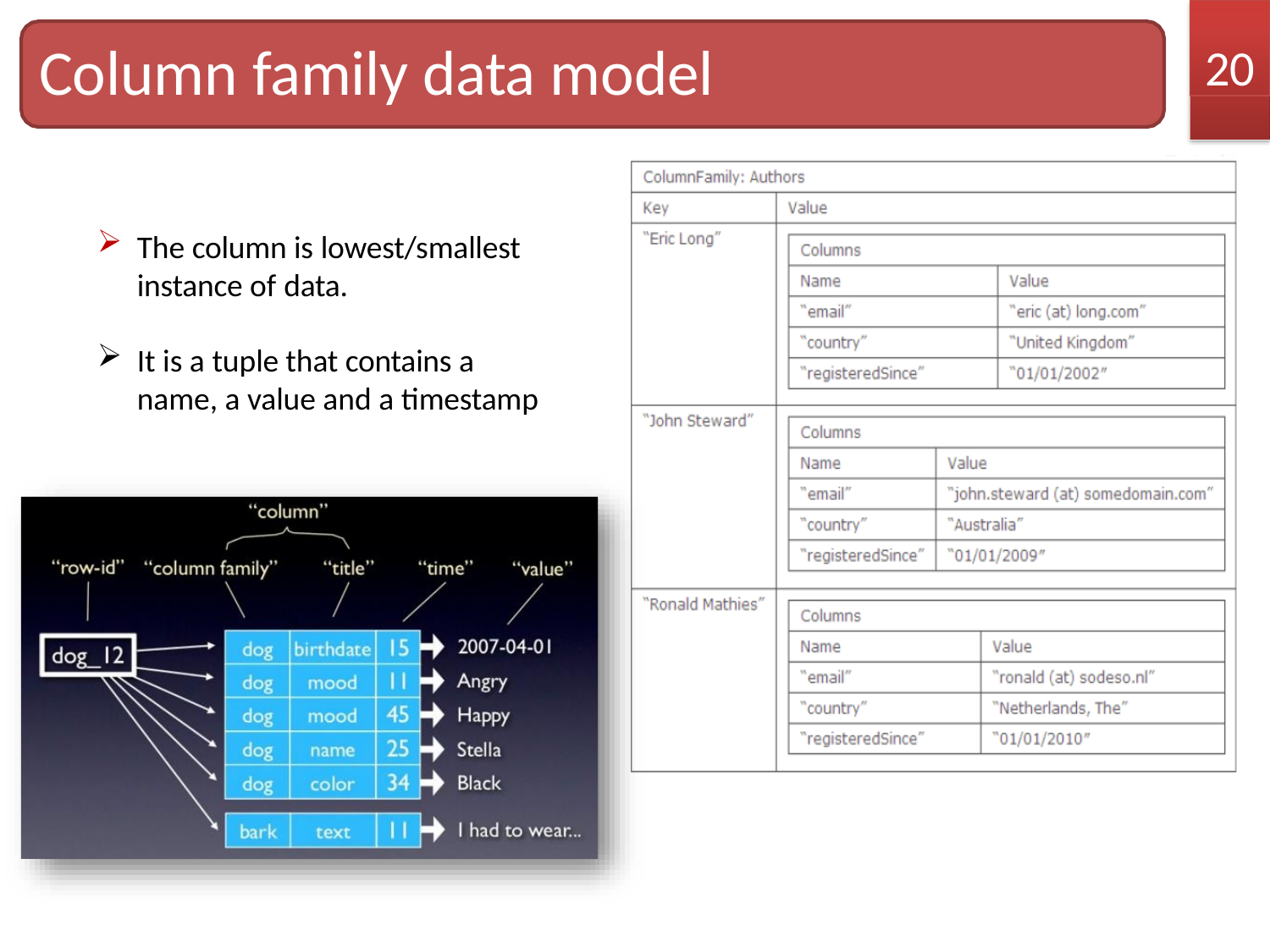

20

# Column family data model

The column is lowest/smallest
instance of data.

It is a tuple that contains a  name, a value and a timestamp